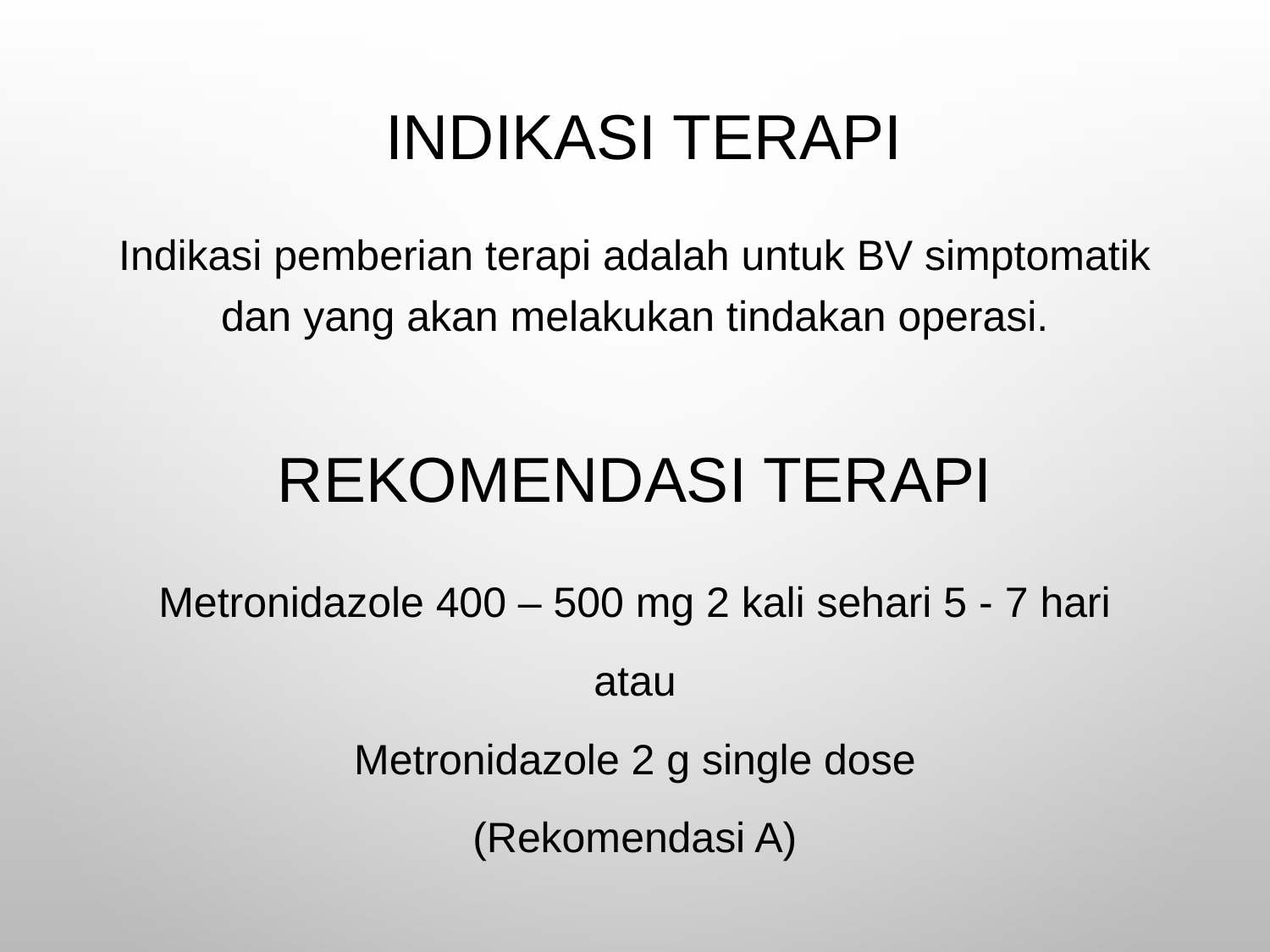

# indikasi Terapi
Indikasi pemberian terapi adalah untuk BV simptomatik dan yang akan melakukan tindakan operasi.
Rekomendasi Terapi
Metronidazole 400 – 500 mg 2 kali sehari 5 - 7 hari
atau
Metronidazole 2 g single dose
(Rekomendasi A)